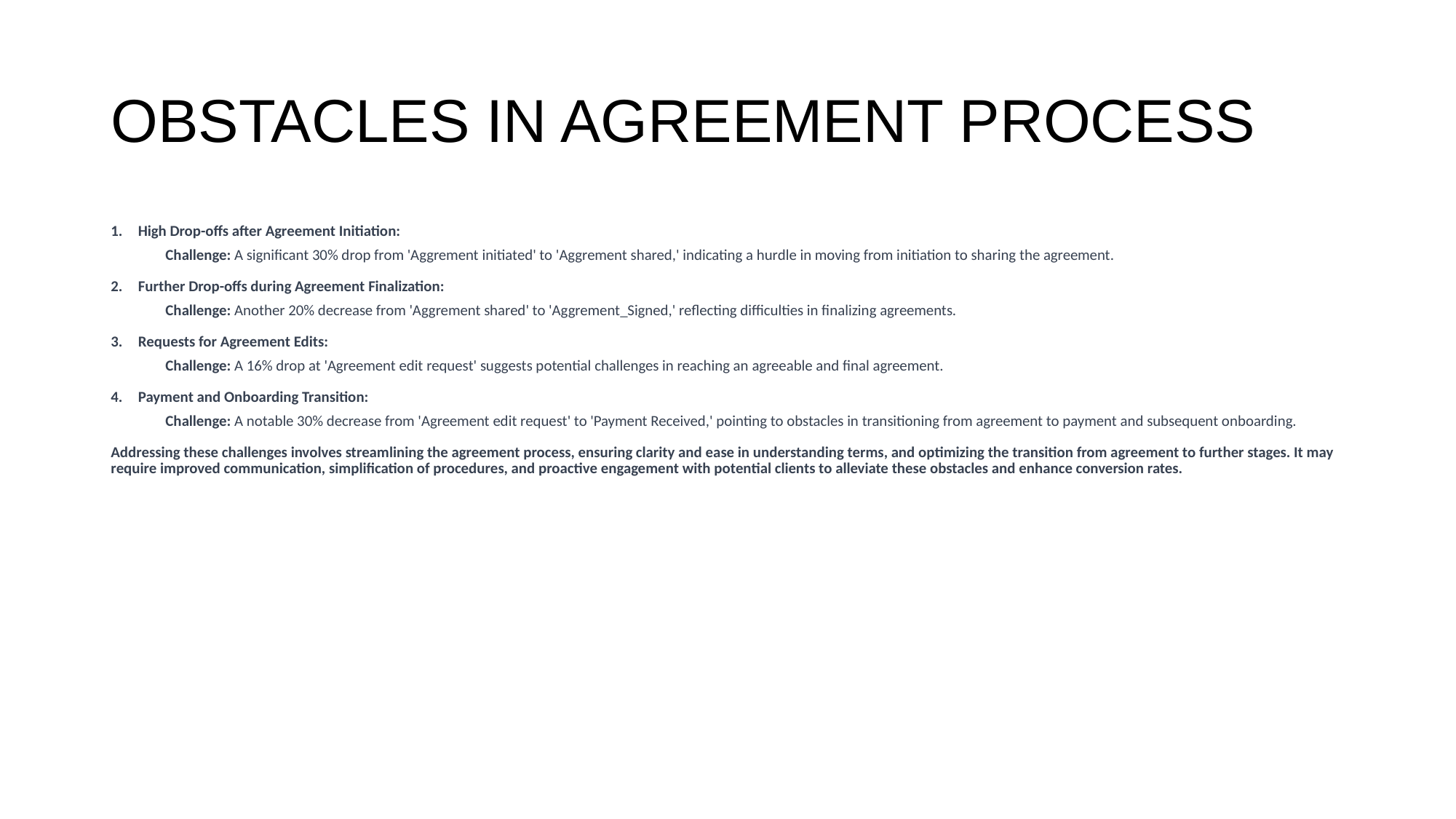

# OBSTACLES IN AGREEMENT PROCESS
High Drop-offs after Agreement Initiation:
Challenge: A significant 30% drop from 'Aggrement initiated' to 'Aggrement shared,' indicating a hurdle in moving from initiation to sharing the agreement.
Further Drop-offs during Agreement Finalization:
Challenge: Another 20% decrease from 'Aggrement shared' to 'Aggrement_Signed,' reflecting difficulties in finalizing agreements.
Requests for Agreement Edits:
Challenge: A 16% drop at 'Agreement edit request' suggests potential challenges in reaching an agreeable and final agreement.
Payment and Onboarding Transition:
Challenge: A notable 30% decrease from 'Agreement edit request' to 'Payment Received,' pointing to obstacles in transitioning from agreement to payment and subsequent onboarding.
Addressing these challenges involves streamlining the agreement process, ensuring clarity and ease in understanding terms, and optimizing the transition from agreement to further stages. It may require improved communication, simplification of procedures, and proactive engagement with potential clients to alleviate these obstacles and enhance conversion rates.